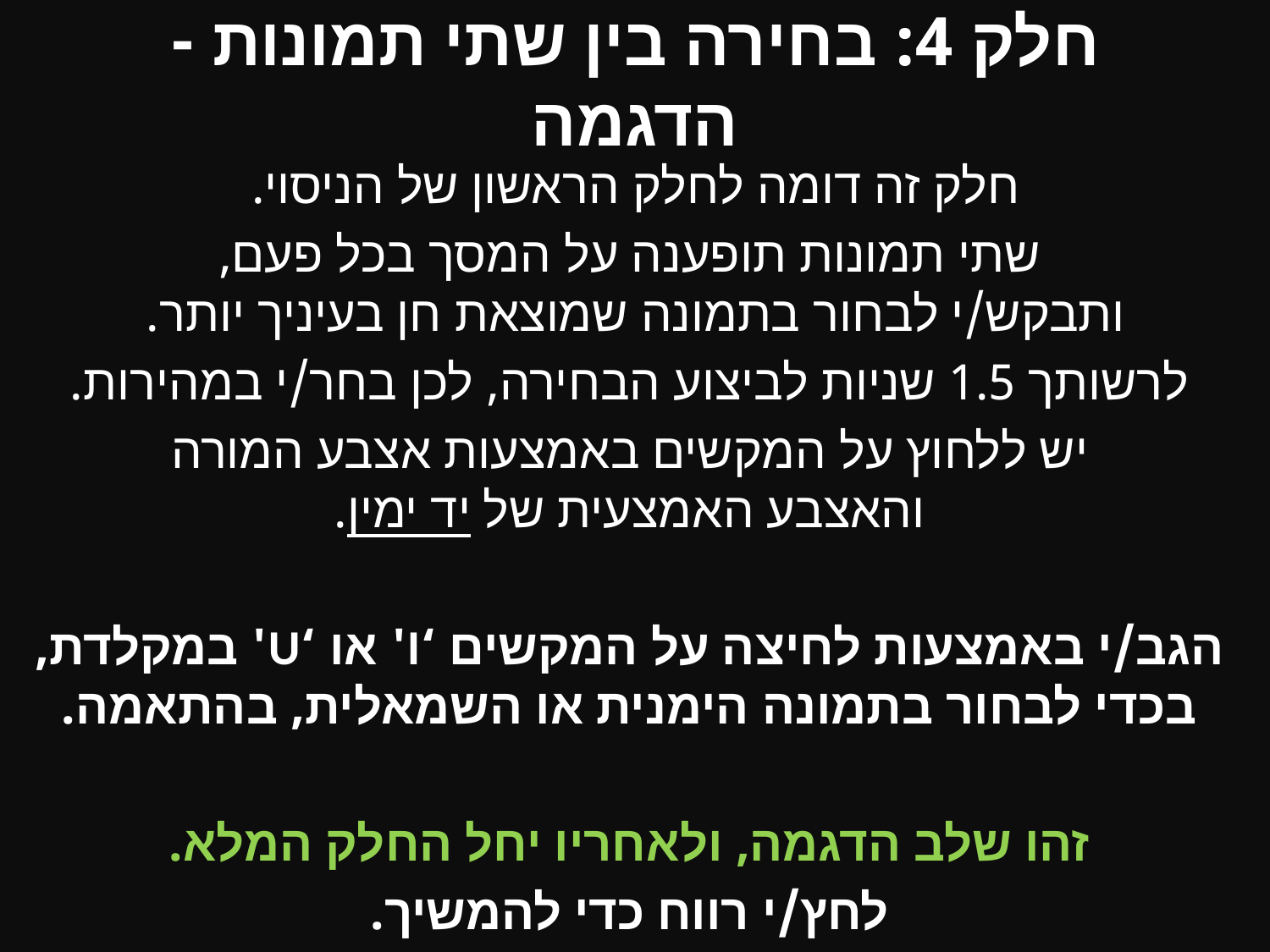

# חלק 4: בחירה בין שתי תמונות - הדגמה
חלק זה דומה לחלק הראשון של הניסוי.
שתי תמונות תופענה על המסך בכל פעם,
ותבקש/י לבחור בתמונה שמוצאת חן בעיניך יותר.
לרשותך 1.5 שניות לביצוע הבחירה, לכן בחר/י במהירות.
יש ללחוץ על המקשים באמצעות אצבע המורה
והאצבע האמצעית של יד ימין.

הגב/י באמצעות לחיצה על המקשים ‘I' או ‘U' במקלדת, בכדי לבחור בתמונה הימנית או השמאלית, בהתאמה.

זהו שלב הדגמה, ולאחריו יחל החלק המלא.
לחץ/י רווח כדי להמשיך.